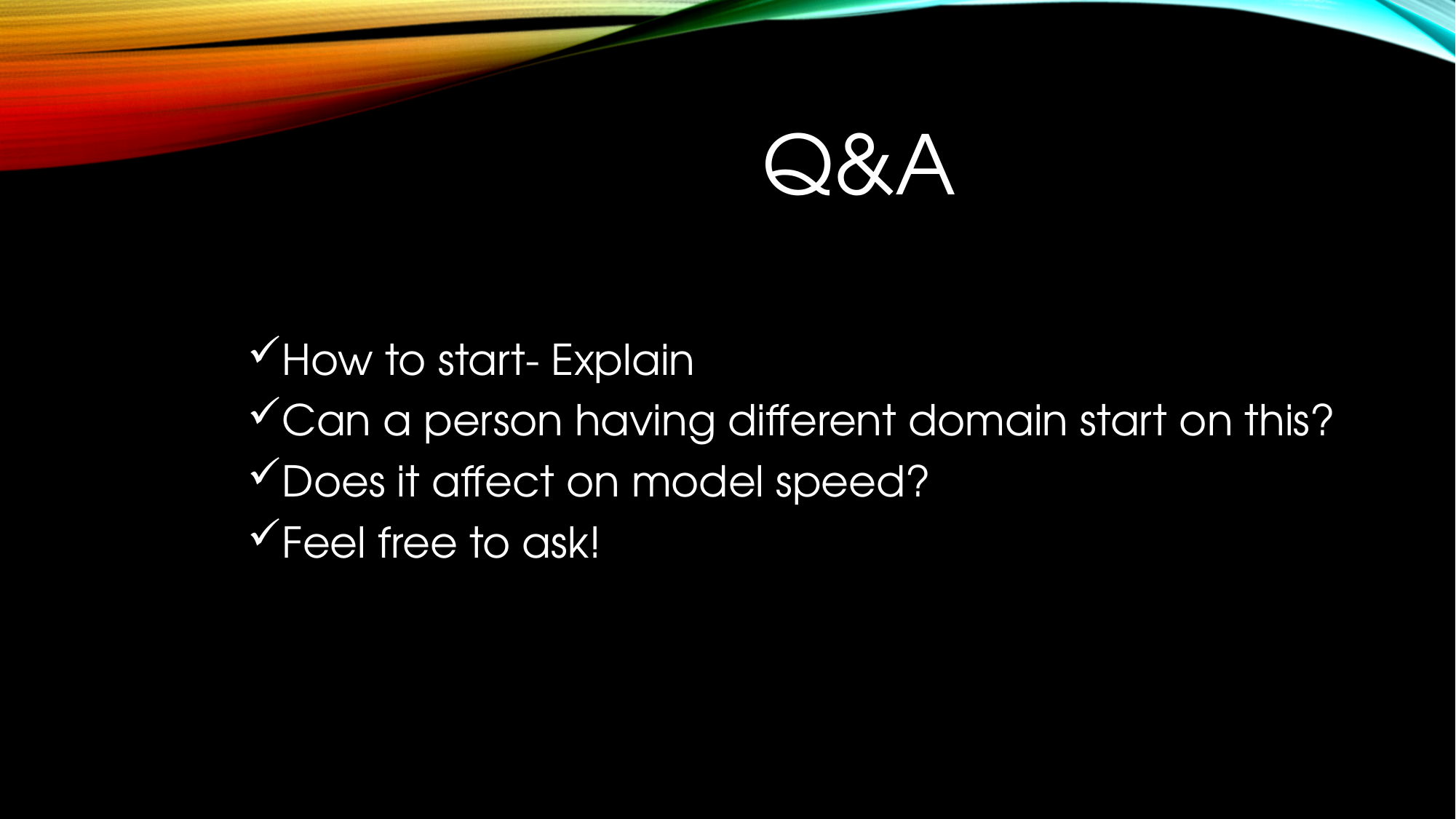

Q&A
How to start- Explain
Can a person having different domain start on this?
Does it affect on model speed?
Feel free to ask!